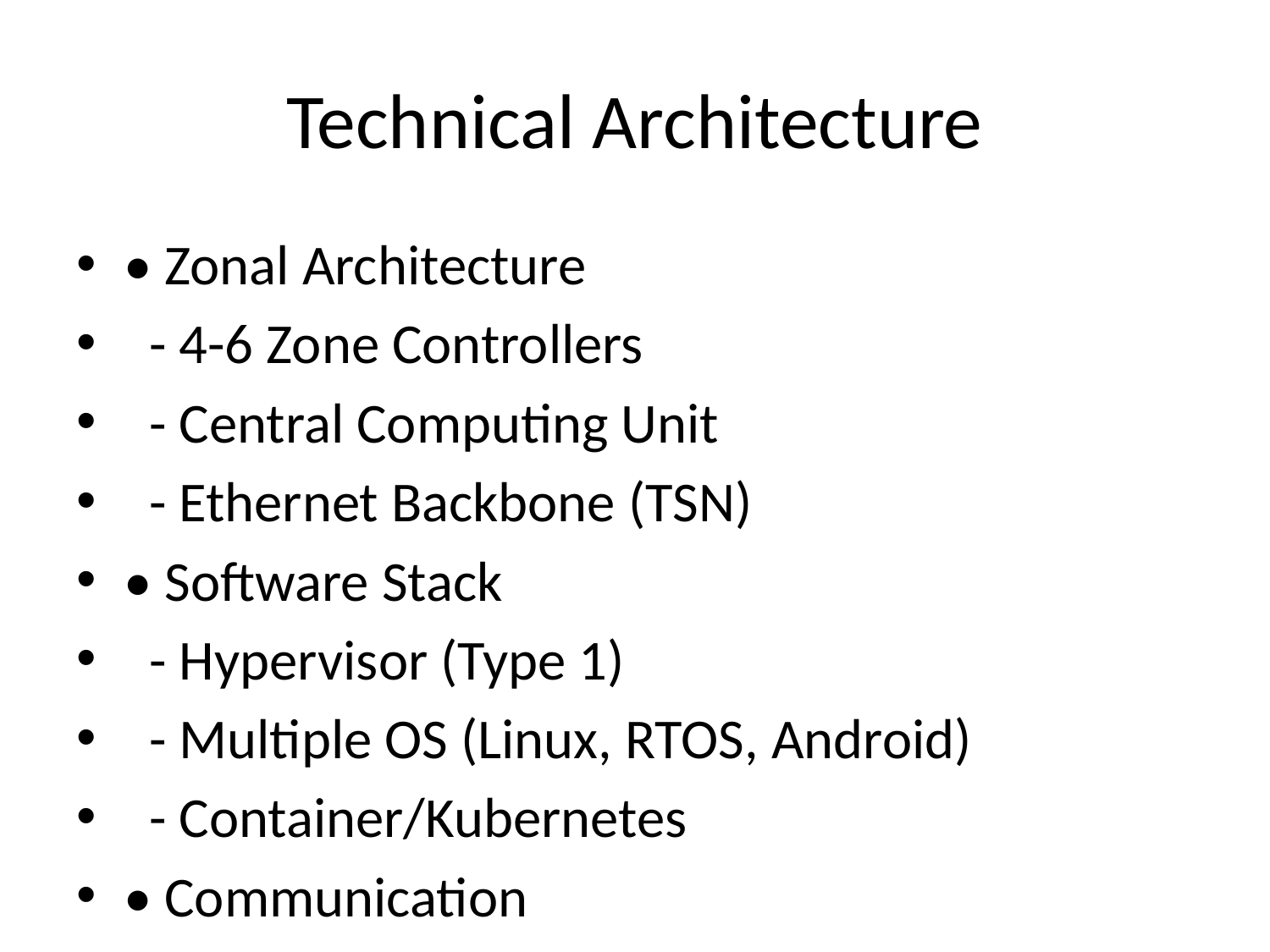

# Technical Architecture
• Zonal Architecture
  - 4-6 Zone Controllers
  - Central Computing Unit
  - Ethernet Backbone (TSN)
• Software Stack
  - Hypervisor (Type 1)
  - Multiple OS (Linux, RTOS, Android)
  - Container/Kubernetes
• Communication
  - DDS (Data Distribution Service)
  - SOME/IP
  - gRPC/REST